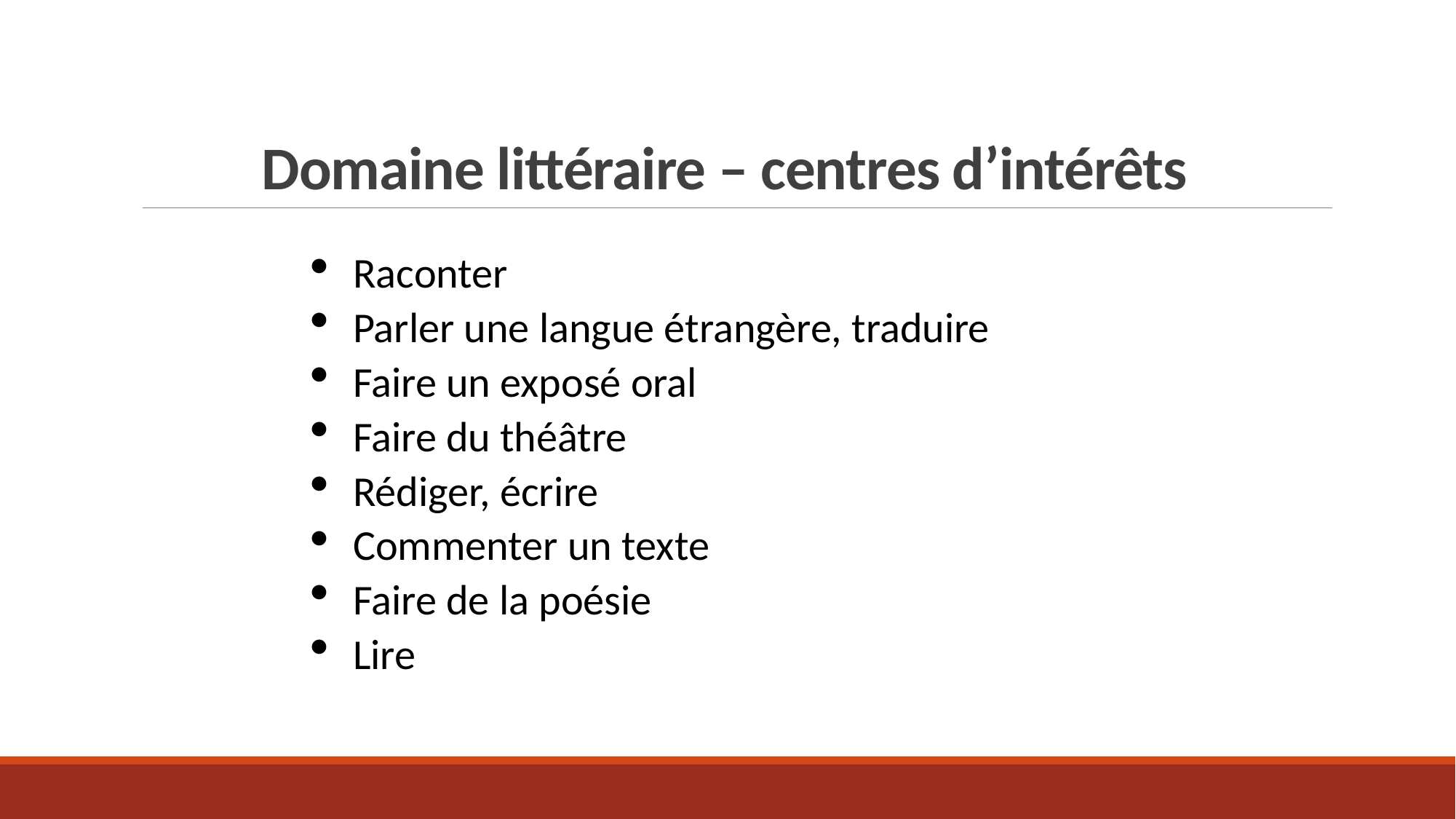

# Domaine littéraire – centres d’intérêts

Raconter
Parler une langue étrangère, traduire
Faire un exposé oral
Faire du théâtre
Rédiger, écrire
Commenter un texte
Faire de la poésie
Lire